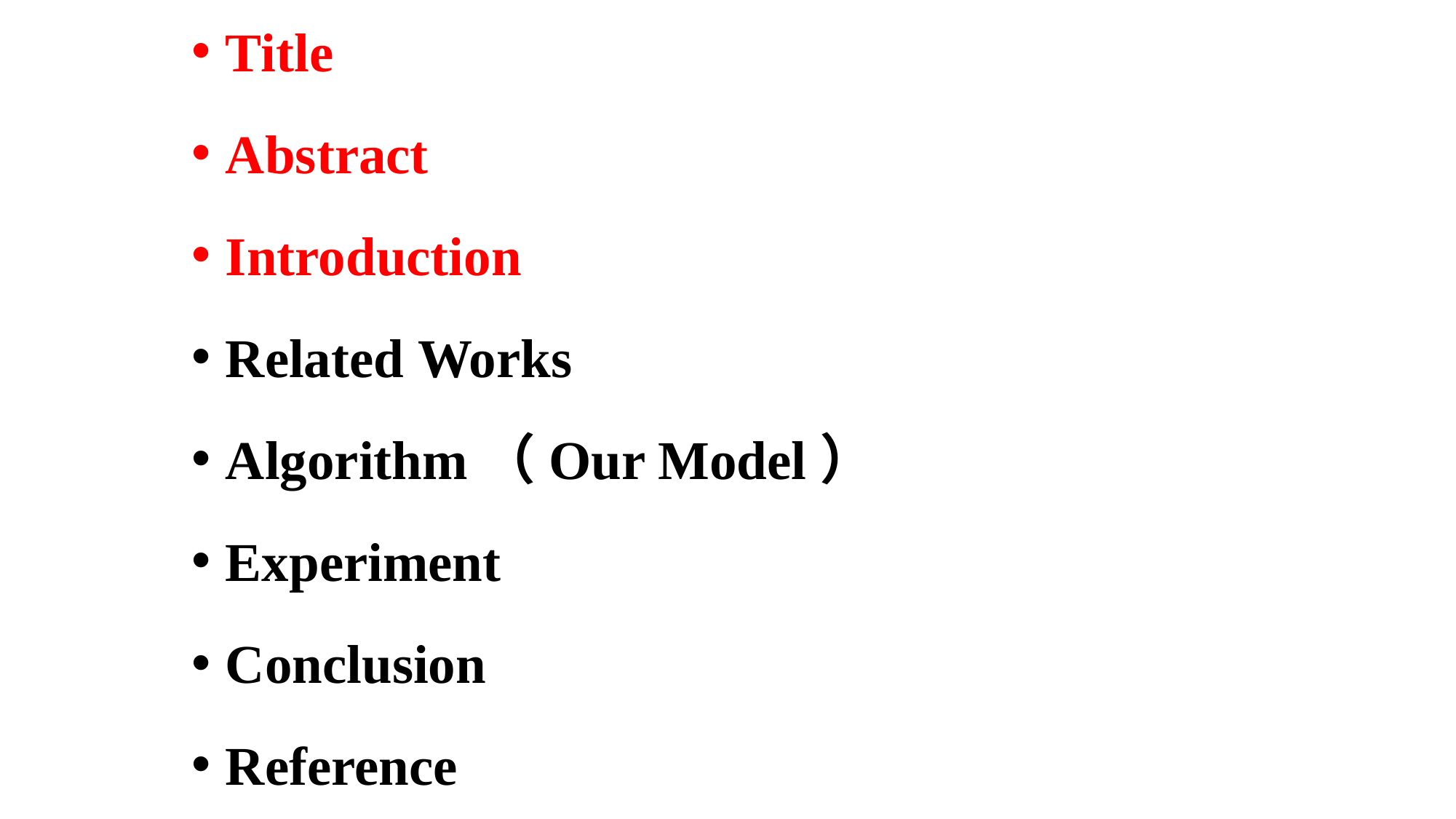

Title

Abstract

Introduction

Related Works

Algorithm（Our Model）

Experiment

Conclusion

Reference